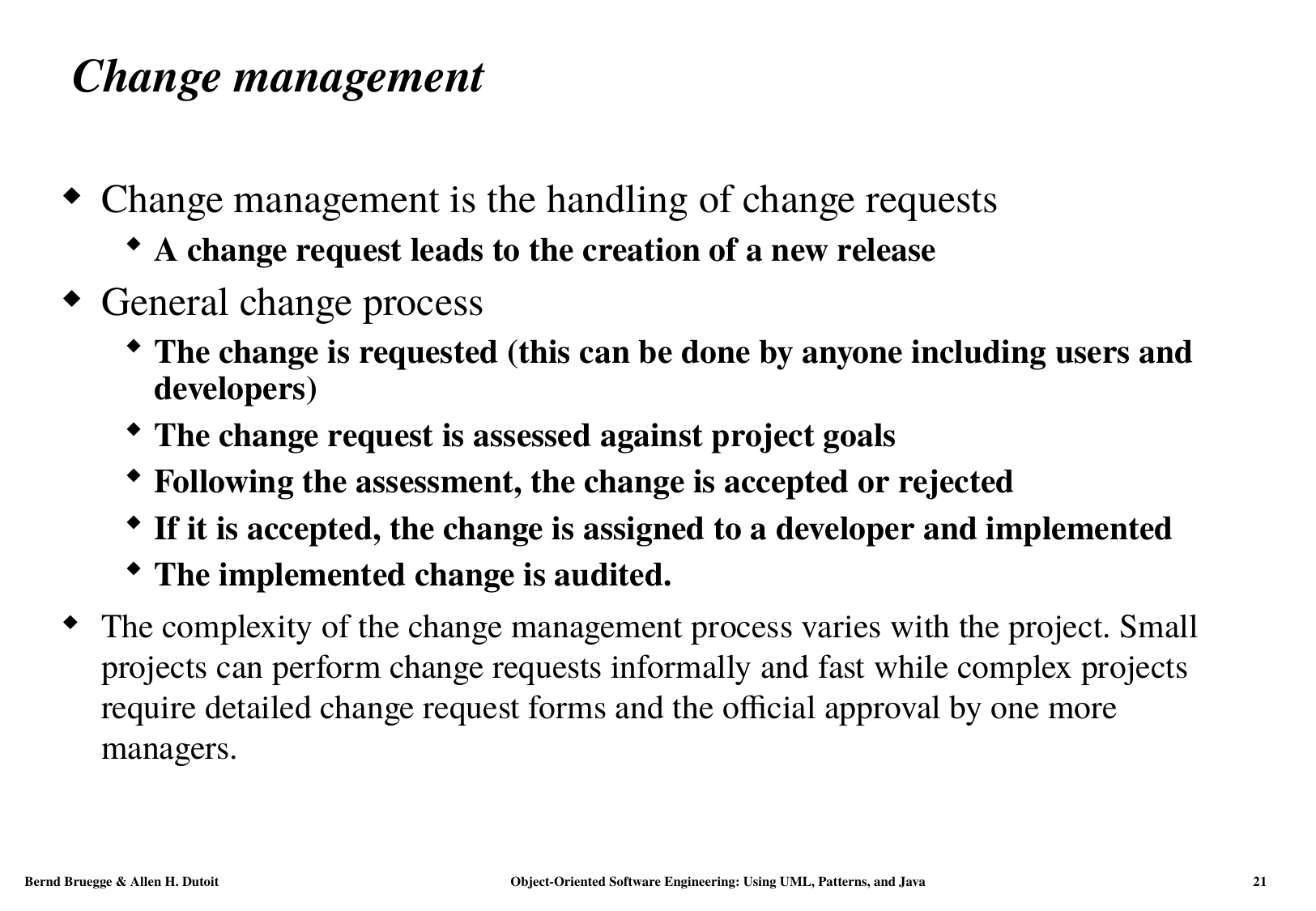

# Change management
Change management is the handling of change requests
A change request leads to the creation of a new release
General change process
The change is requested (this can be done by anyone including users and developers)
The change request is assessed against project goals
Following the assessment, the change is accepted or rejected
If it is accepted, the change is assigned to a developer and implemented
The implemented change is audited.
The complexity of the change management process varies with the project. Small projects can perform change requests informally and fast while complex projects require detailed change request forms and the official approval by one more managers.